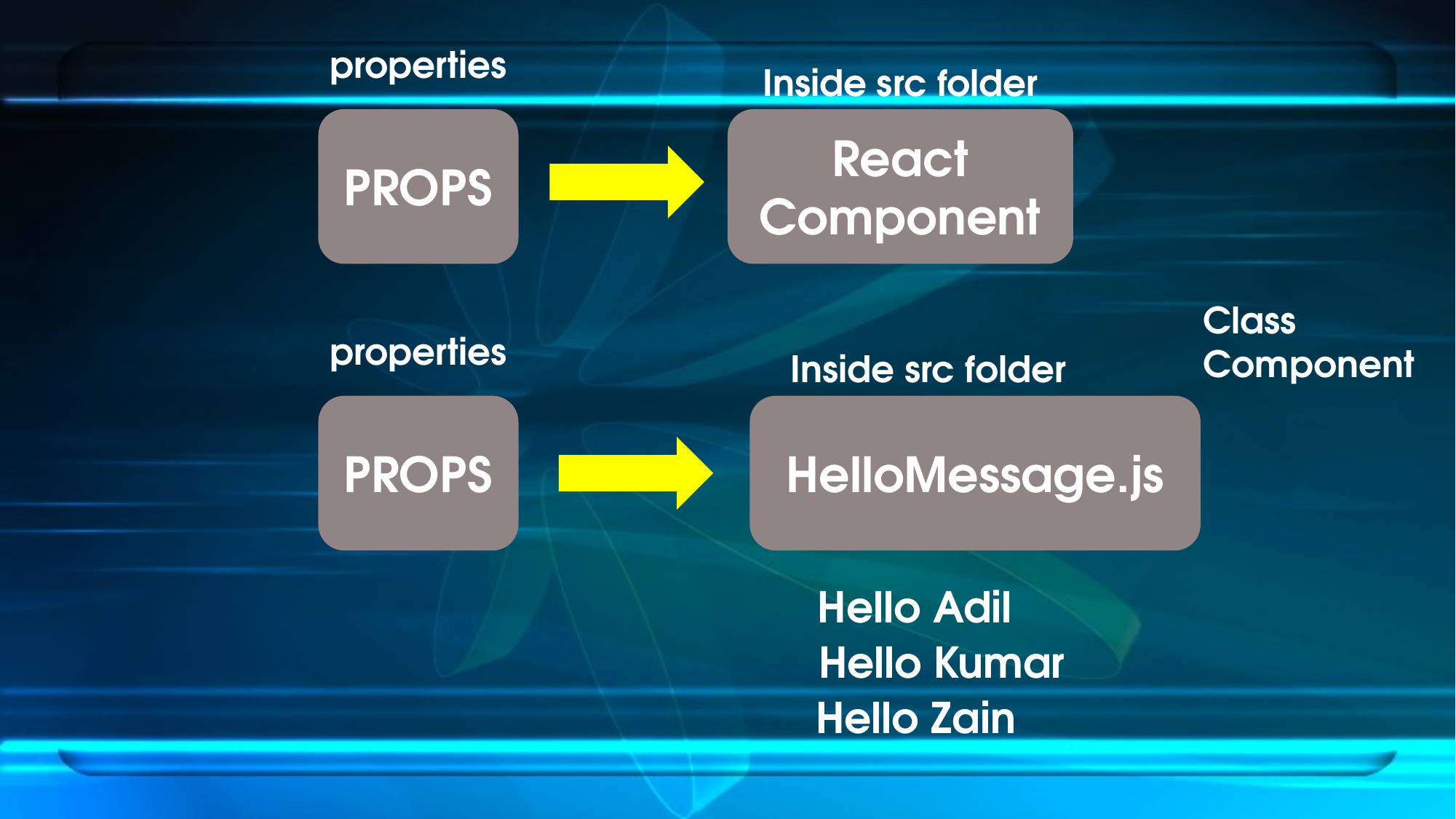

properties
Inside src folder
PROPS
React Component

Class
Component
properties
Inside src folder
PROPS
HelloMessage.js

Hello Adil
Hello Kumar
Hello Zain